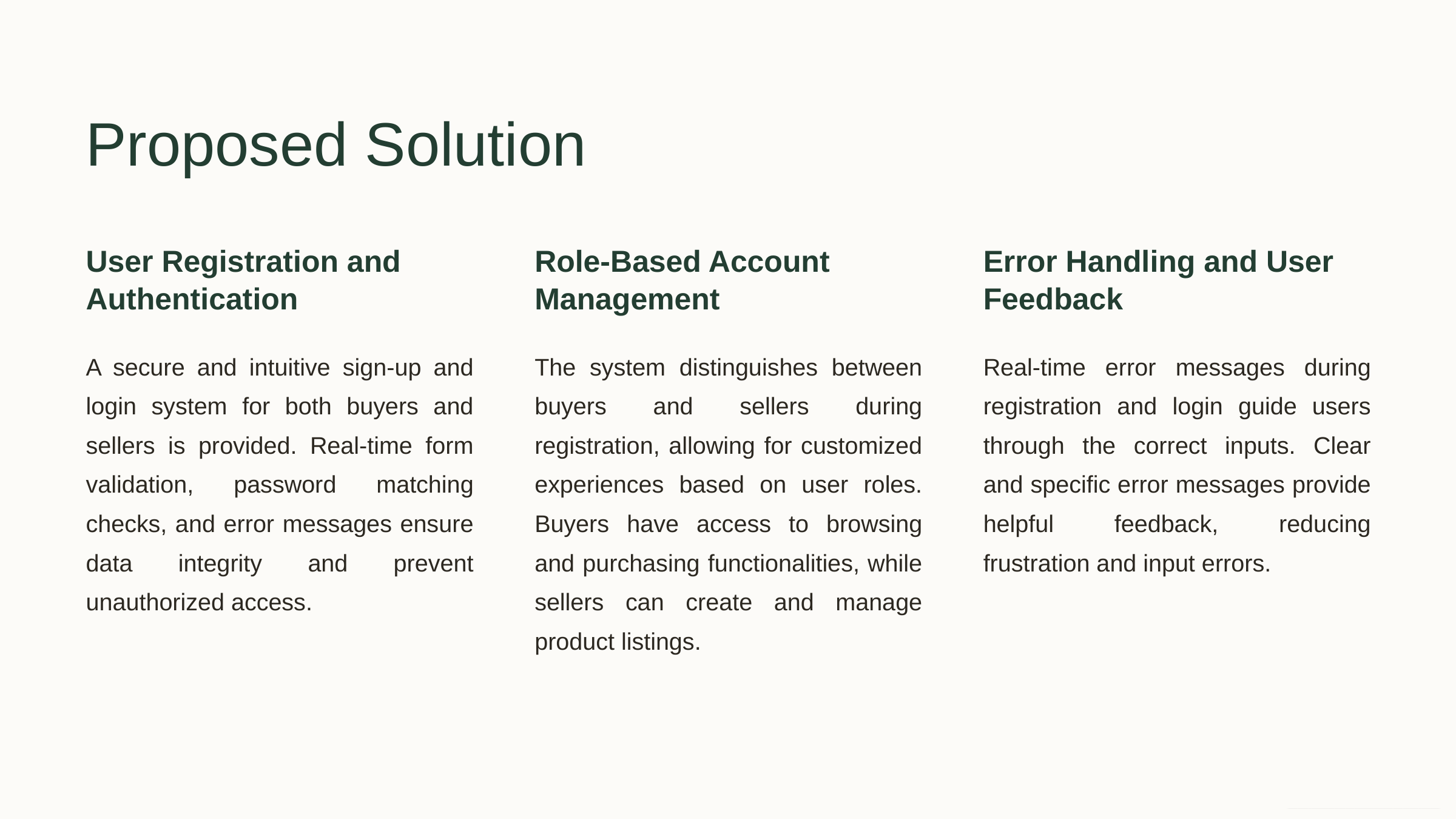

Proposed Solution
User Registration and Authentication
Role-Based Account Management
Error Handling and User Feedback
A secure and intuitive sign-up and login system for both buyers and sellers is provided. Real-time form validation, password matching checks, and error messages ensure data integrity and prevent unauthorized access.
The system distinguishes between buyers and sellers during registration, allowing for customized experiences based on user roles. Buyers have access to browsing and purchasing functionalities, while sellers can create and manage product listings.
Real-time error messages during registration and login guide users through the correct inputs. Clear and specific error messages provide helpful feedback, reducing frustration and input errors.